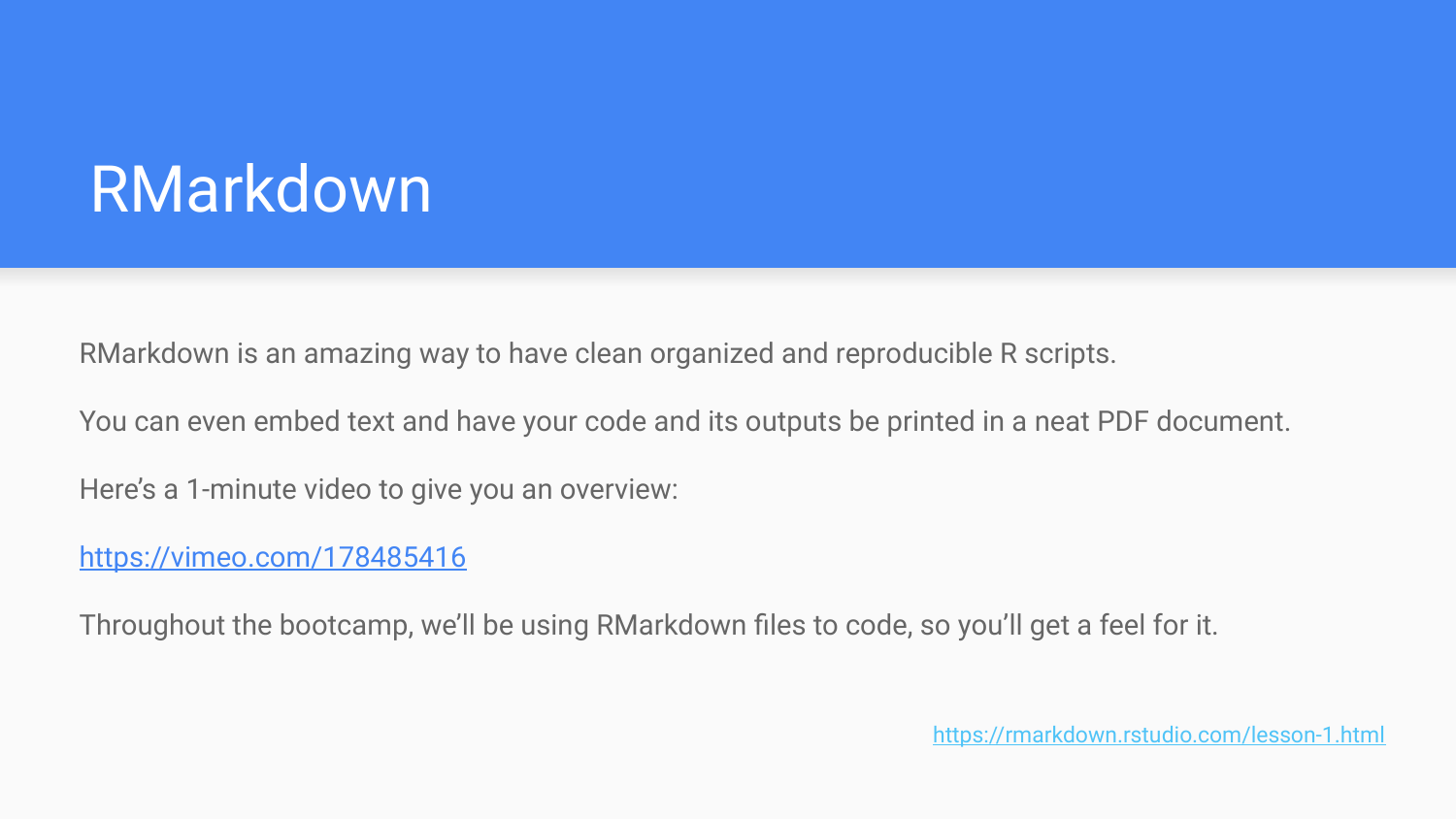

# RMarkdown
RMarkdown is an amazing way to have clean organized and reproducible R scripts.

You can even embed text and have your code and its outputs be printed in a neat PDF document.

Here’s a 1-minute video to give you an overview:

https://vimeo.com/178485416

Throughout the bootcamp, we’ll be using RMarkdown files to code, so you’ll get a feel for it.
https://rmarkdown.rstudio.com/lesson-1.html